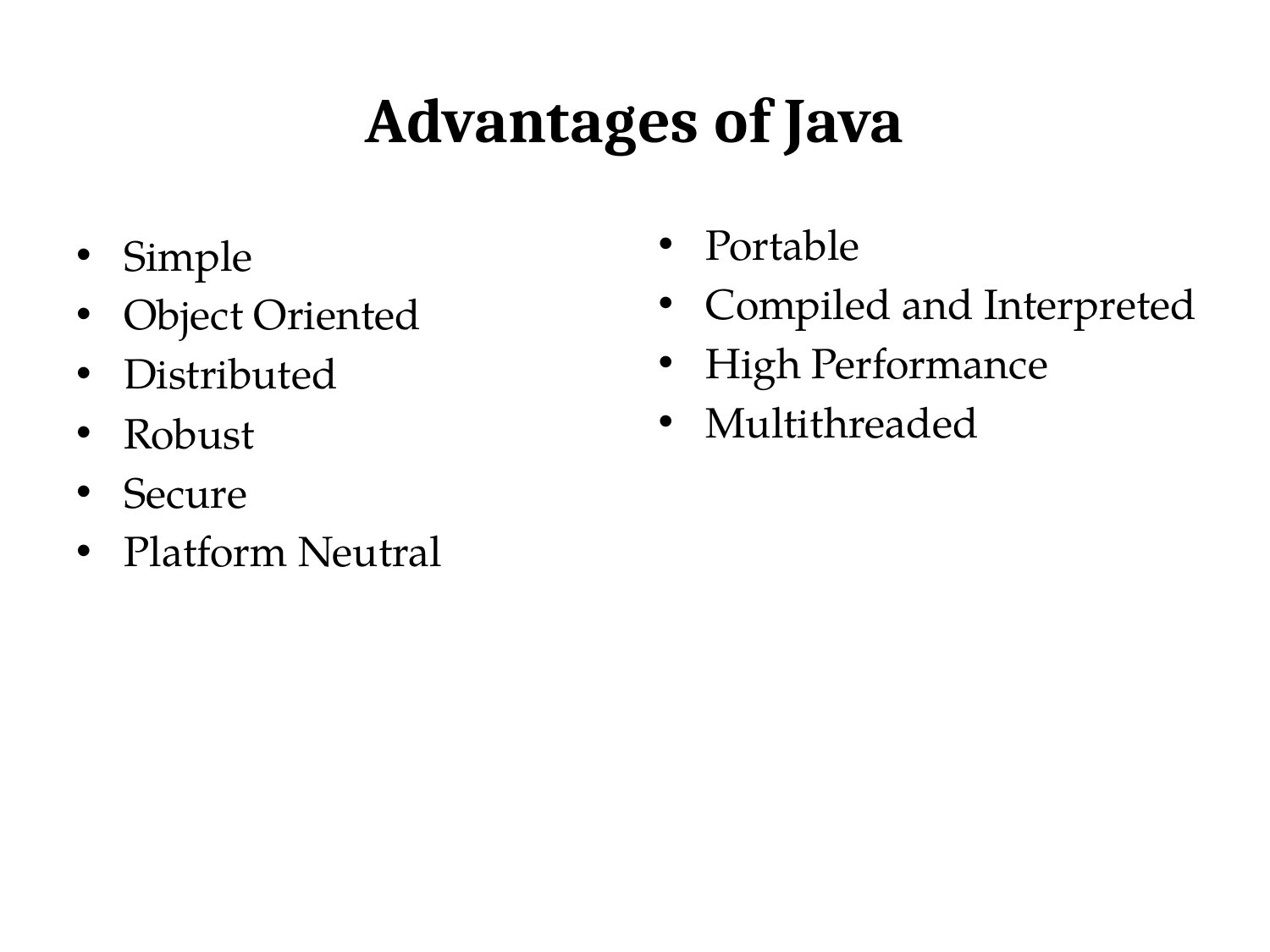

# Advantages of Java
Portable
Compiled and Interpreted
High Performance
Multithreaded
Simple
Object Oriented
Distributed
Robust
Secure
Platform Neutral